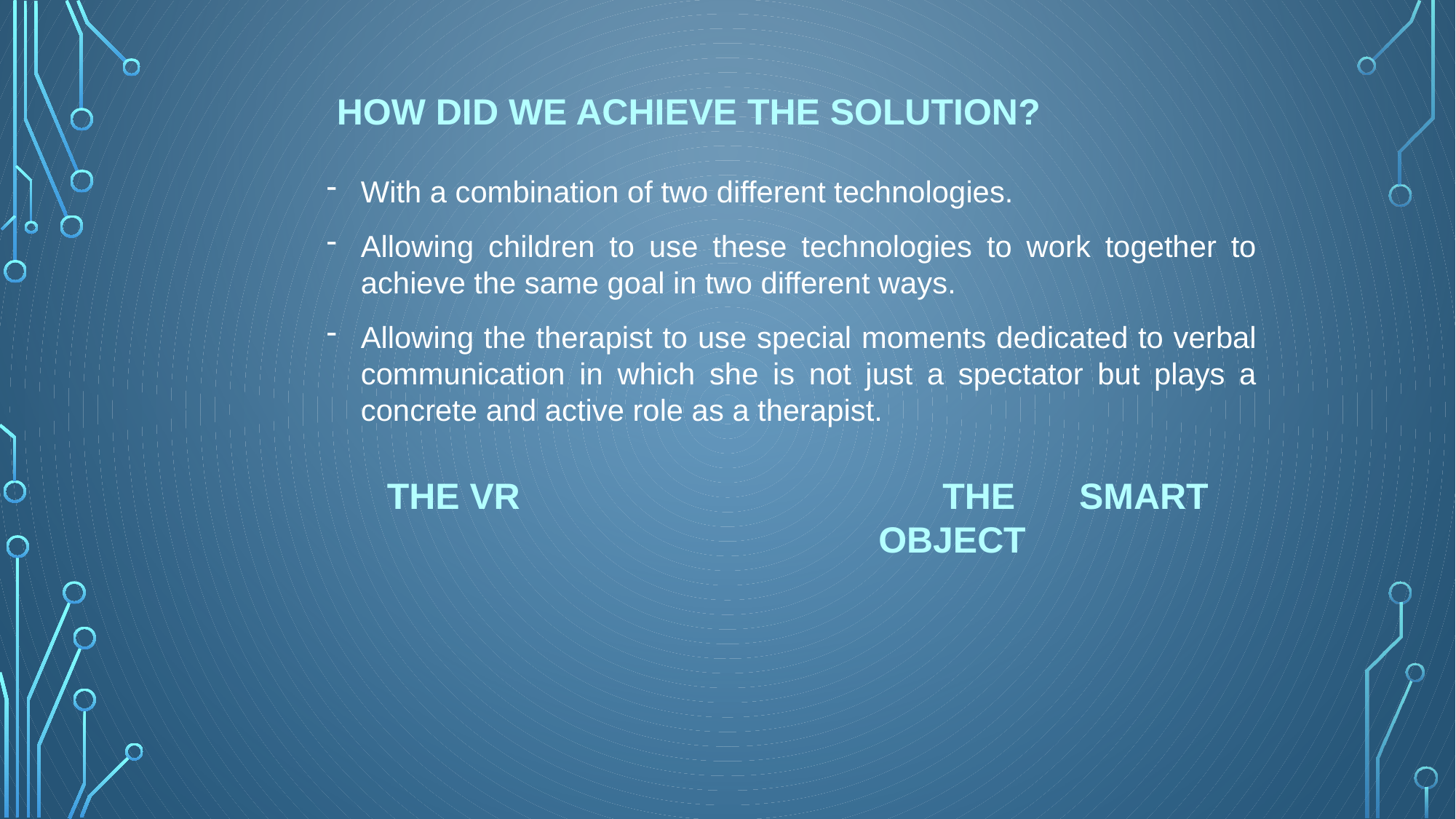

HOW DID WE ACHIEVE THE SOLUTION?

With a combination of two different technologies.
Allowing children to use these technologies to work together to achieve the same goal in two different ways.
Allowing the therapist to use special moments dedicated to verbal communication in which she is not just a spectator but plays a concrete and active role as a therapist.
 THE VR
 THE SMART OBJECT